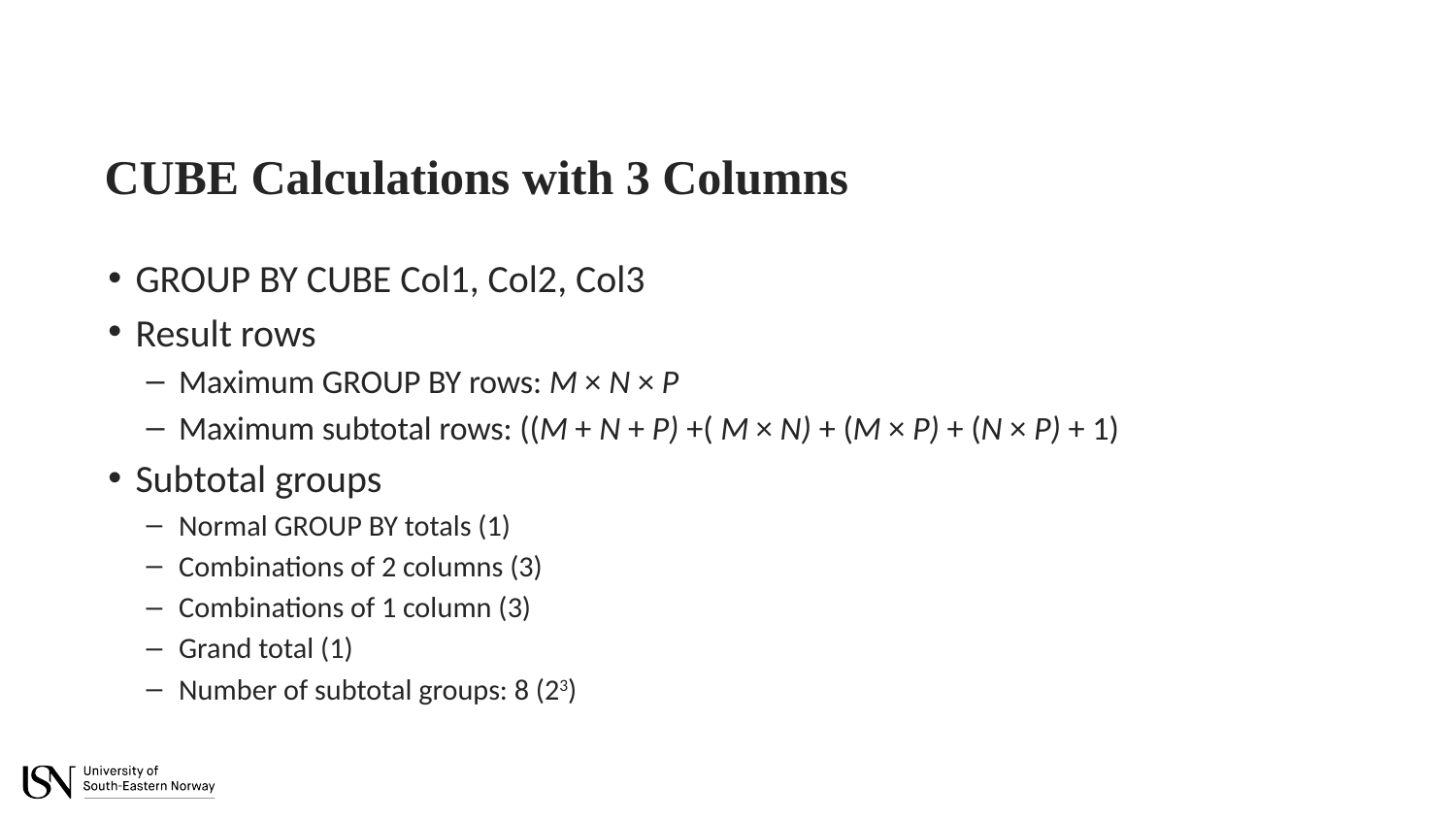

CUBE Calculations with 3 Columns
GROUP BY CUBE Col1, Col2, Col3
Result rows
Maximum GROUP BY rows: M × N × P
Maximum subtotal rows: ((M + N + P) +( M × N) + (M × P) + (N × P) + 1)
Subtotal groups
Normal GROUP BY totals (1)
Combinations of 2 columns (3)
Combinations of 1 column (3)
Grand total (1)
Number of subtotal groups: 8 (23)